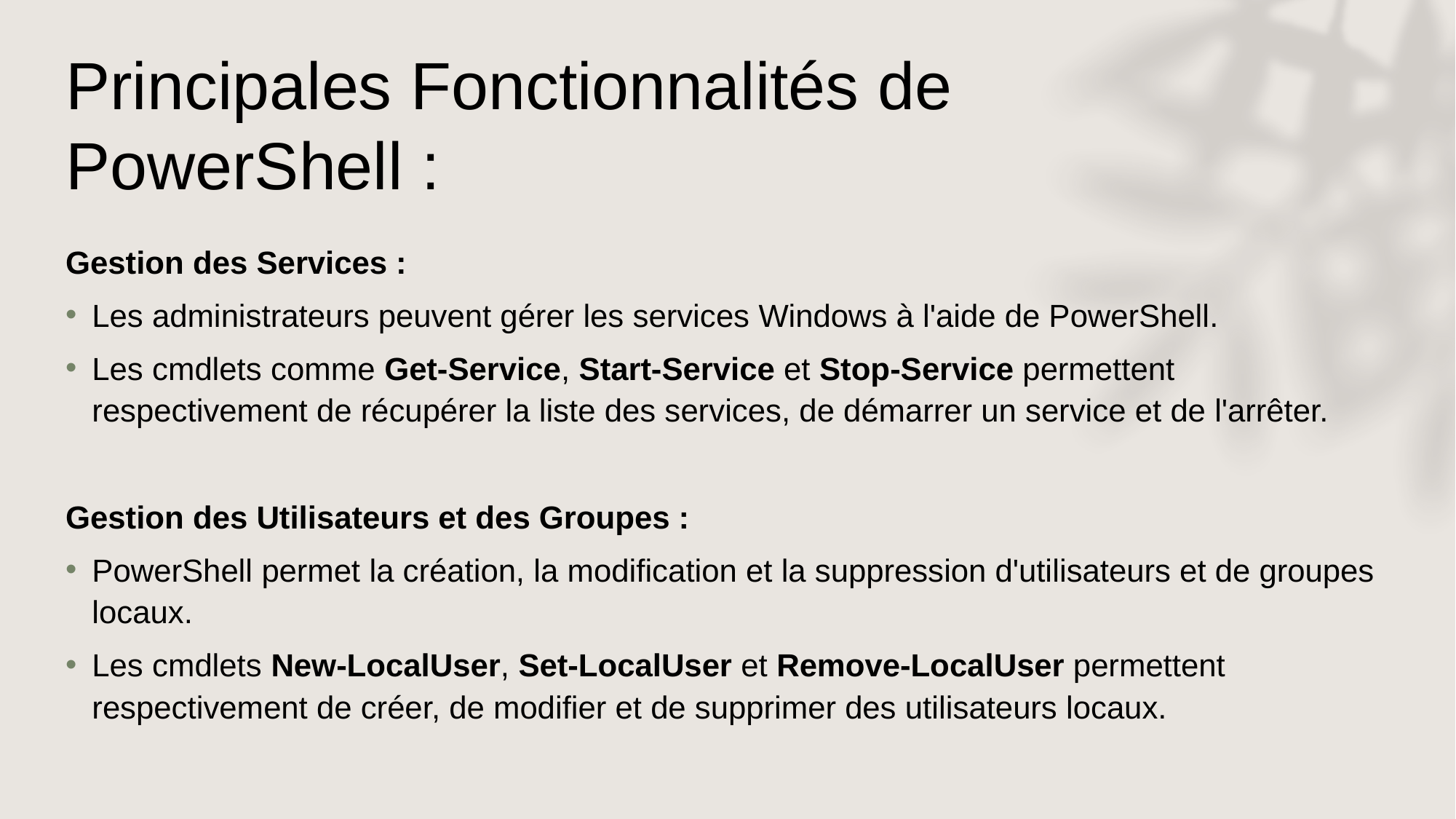

# Principales Fonctionnalités de PowerShell :
Gestion des Services :
Les administrateurs peuvent gérer les services Windows à l'aide de PowerShell.
Les cmdlets comme Get-Service, Start-Service et Stop-Service permettent respectivement de récupérer la liste des services, de démarrer un service et de l'arrêter.

Gestion des Utilisateurs et des Groupes :
PowerShell permet la création, la modification et la suppression d'utilisateurs et de groupes locaux.
Les cmdlets New-LocalUser, Set-LocalUser et Remove-LocalUser permettent respectivement de créer, de modifier et de supprimer des utilisateurs locaux.